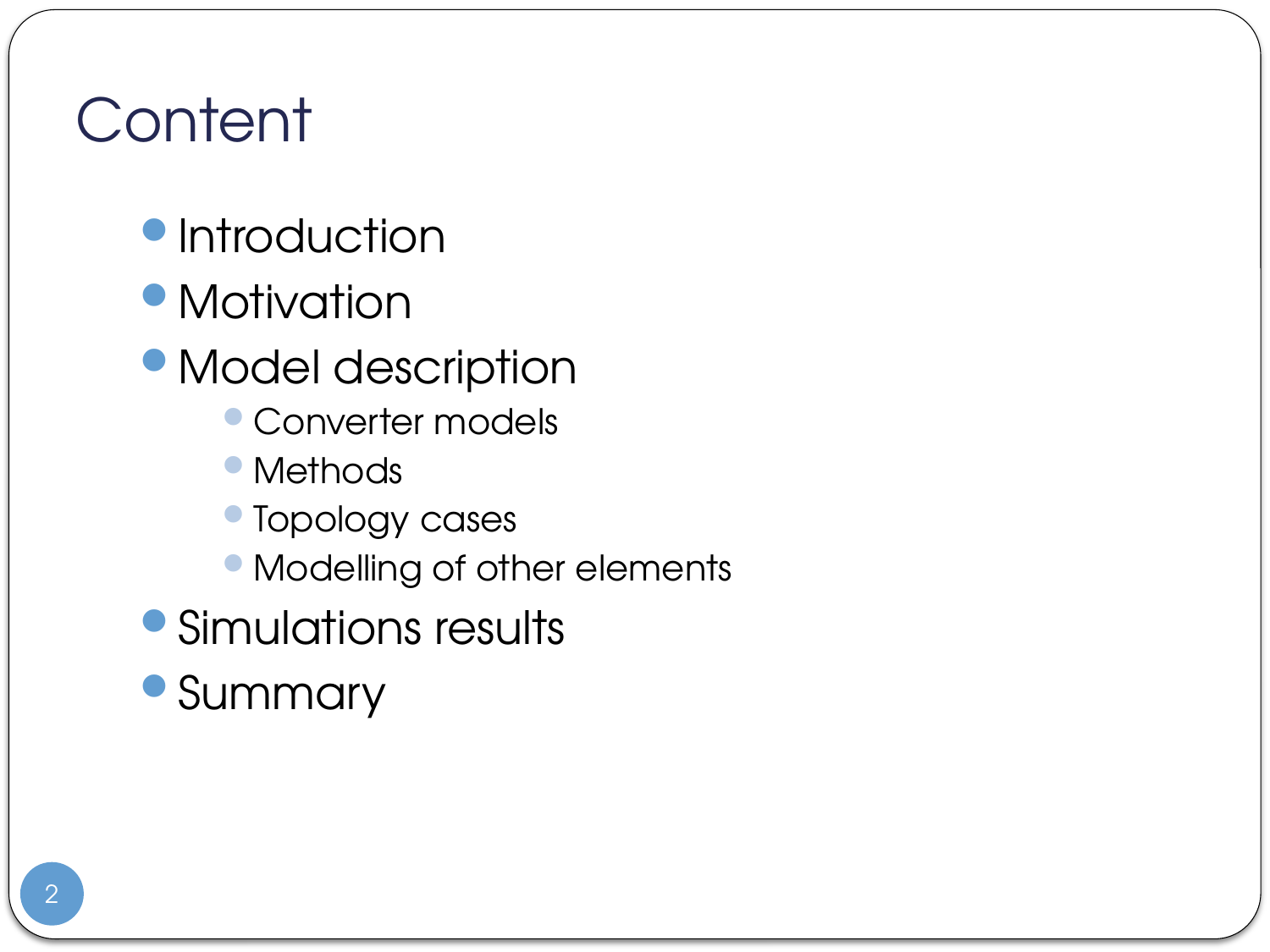

# Content
Introduction
Motivation
Model description
Converter models
Methods
Topology cases
Modelling of other elements
Simulations results
Summary
2